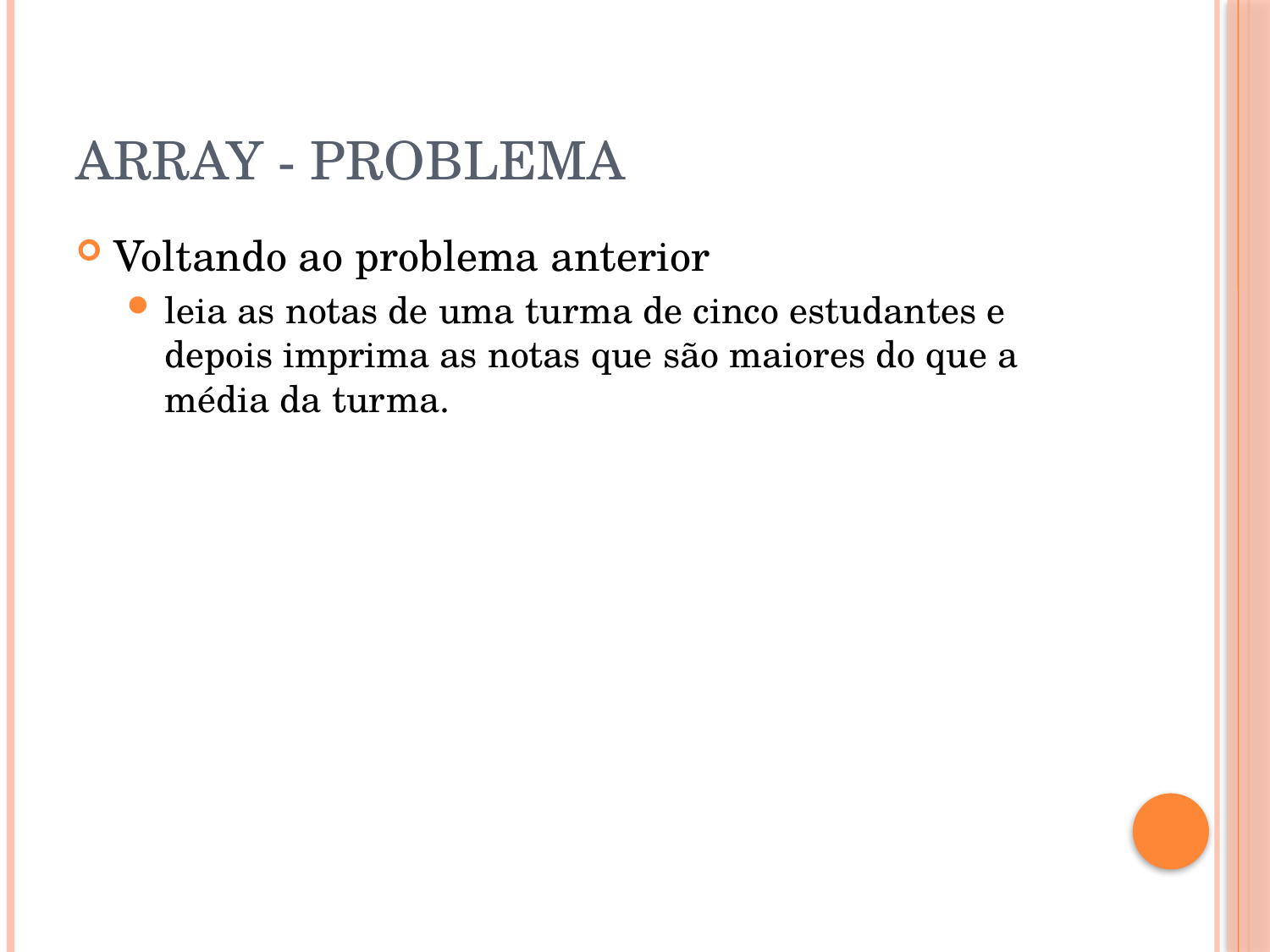

# Array - Problema
Voltando ao problema anterior
leia as notas de uma turma de cinco estudantes e depois imprima as notas que são maiores do que a média da turma.